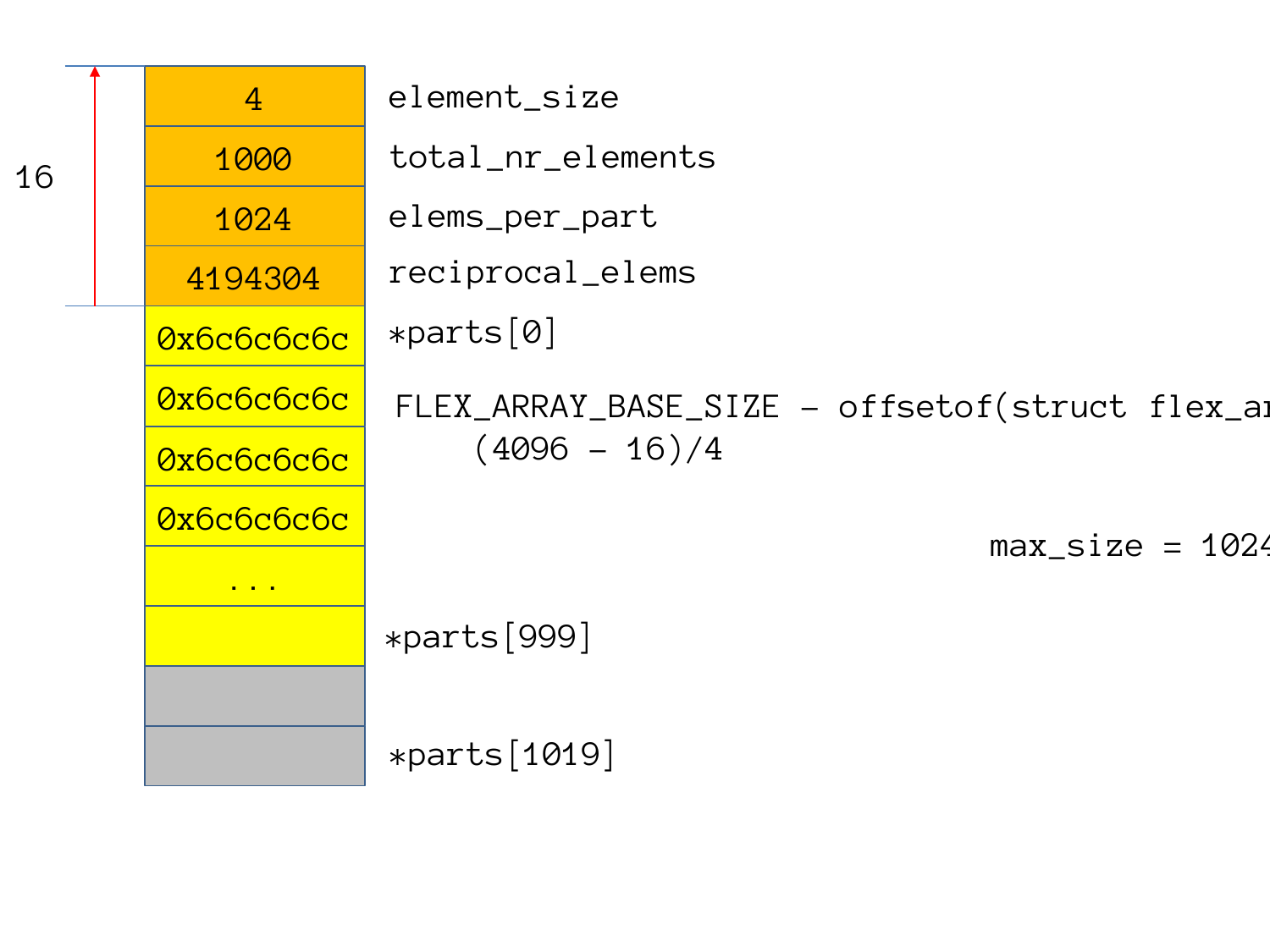

4
element_size
1000
total_nr_elements
16
1024
elems_per_part
reciprocal_elems
4194304
*parts[0]
0x6c6c6c6c
0x6c6c6c6c
FLEX_ARRAY_BASE_SIZE - offsetof(struct flex_array, parts)
    (4096 - 16)/4
0x6c6c6c6c
0x6c6c6c6c
max_size = 1024*1020
...

*parts[999]

*parts[1019]